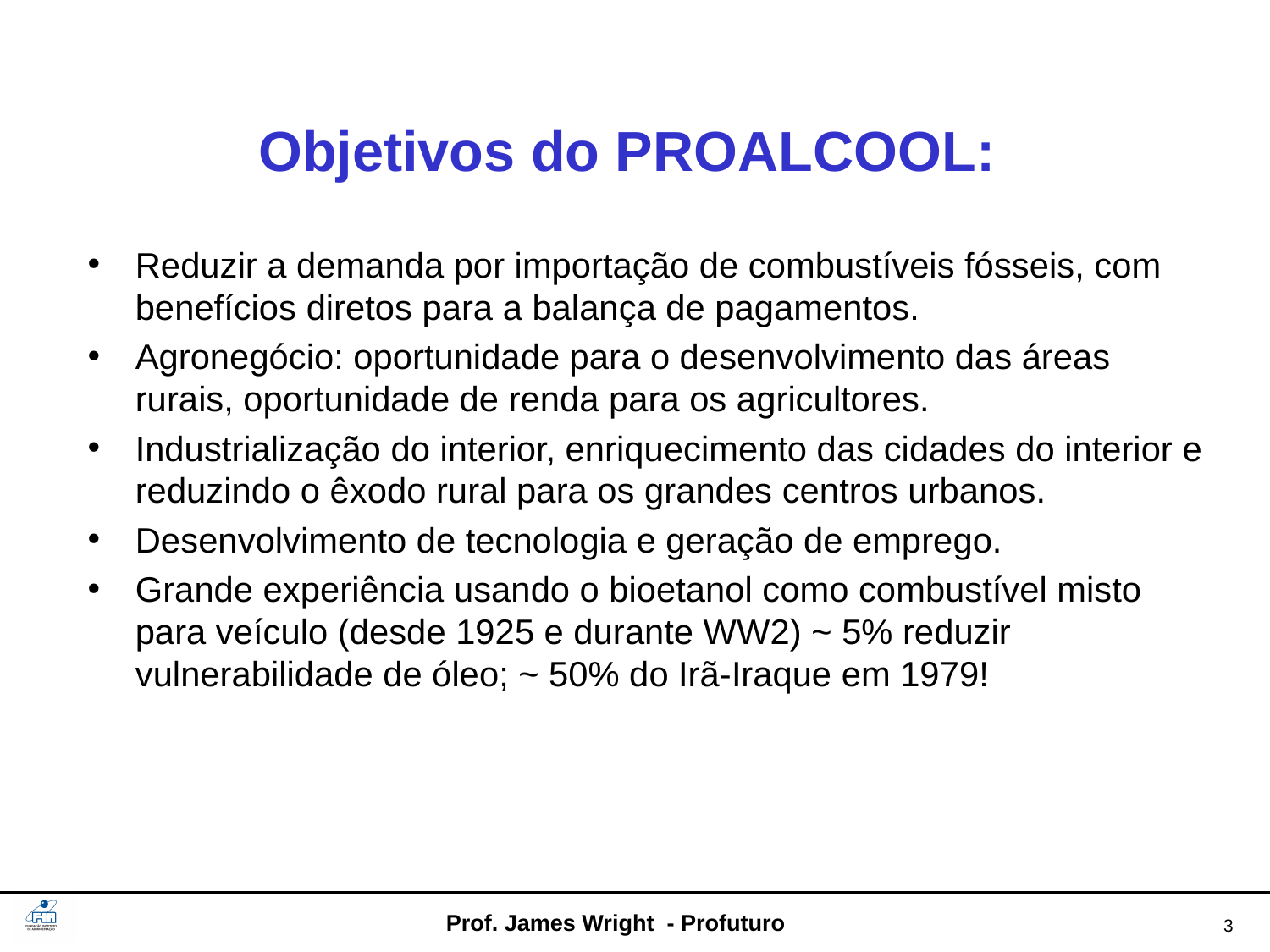

# Objetivos do PROALCOOL:
Reduzir a demanda por importação de combustíveis fósseis, com benefícios diretos para a balança de pagamentos.
Agronegócio: oportunidade para o desenvolvimento das áreas rurais, oportunidade de renda para os agricultores.
Industrialização do interior, enriquecimento das cidades do interior e reduzindo o êxodo rural para os grandes centros urbanos.
Desenvolvimento de tecnologia e geração de emprego.
Grande experiência usando o bioetanol como combustível misto para veículo (desde 1925 e durante WW2) ~ 5% reduzir vulnerabilidade de óleo; ~ 50% do Irã-Iraque em 1979!